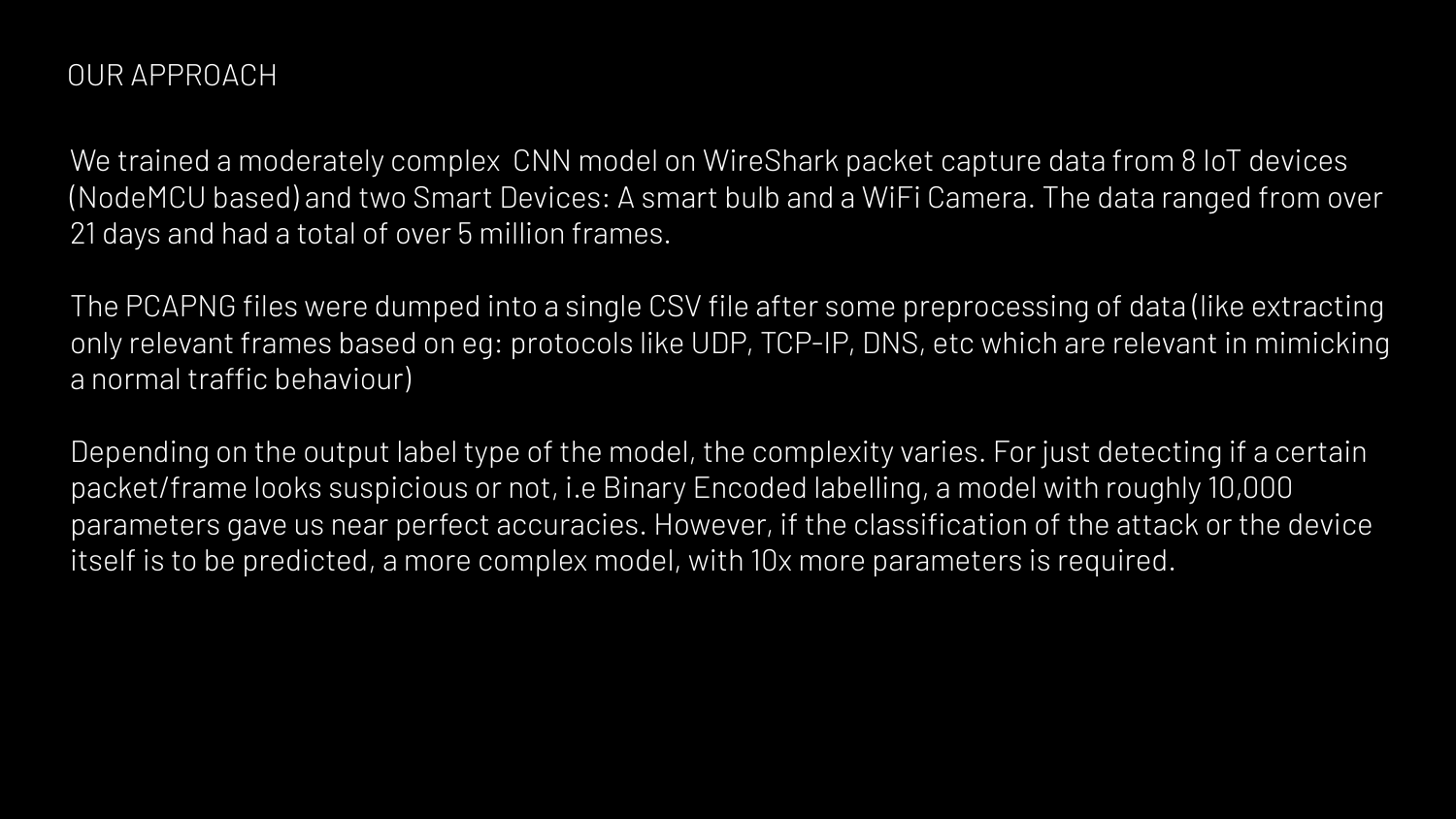

OUR APPROACH
We trained a moderately complex  CNN model on WireShark packet capture data from 8 IoT devices (NodeMCU based) and two Smart Devices: A smart bulb and a WiFi Camera. The data ranged from over 21 days and had a total of over 5 million frames.

The PCAPNG files were dumped into a single CSV file after some preprocessing of data (like extracting only relevant frames based on eg: protocols like UDP, TCP-IP, DNS, etc which are relevant in mimicking a normal traffic behaviour)

Depending on the output label type of the model, the complexity varies. For just detecting if a certain packet/frame looks suspicious or not, i.e Binary Encoded labelling, a model with roughly 10,000 parameters gave us near perfect accuracies. However, if the classification of the attack or the device itself is to be predicted, a more complex model, with 10x more parameters is required.